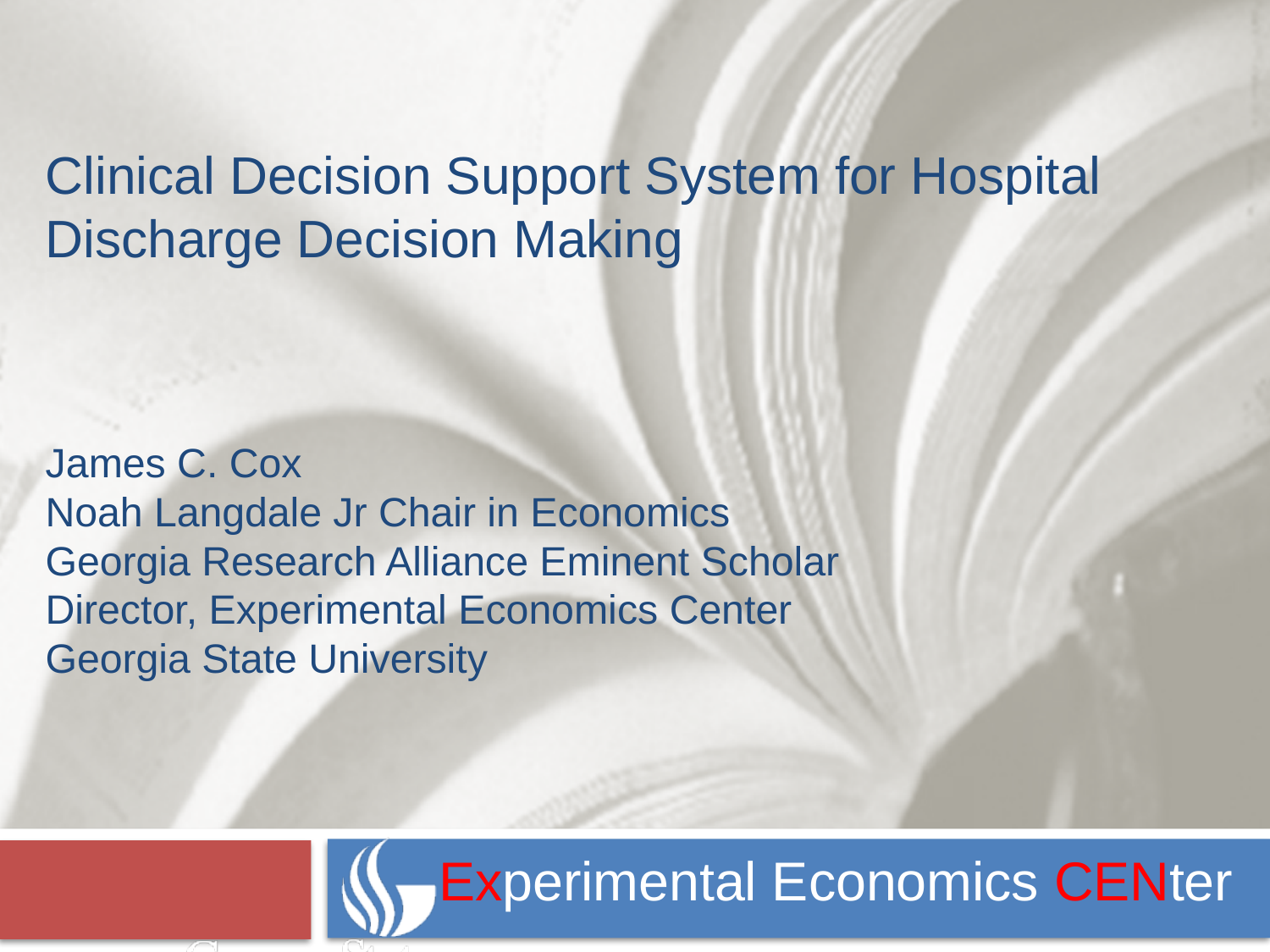

# Clinical Decision Support System for Hospital Discharge Decision Making James C. Cox Noah Langdale Jr Chair in Economics Georgia Research Alliance Eminent Scholar Director, Experimental Economics Center Georgia State University